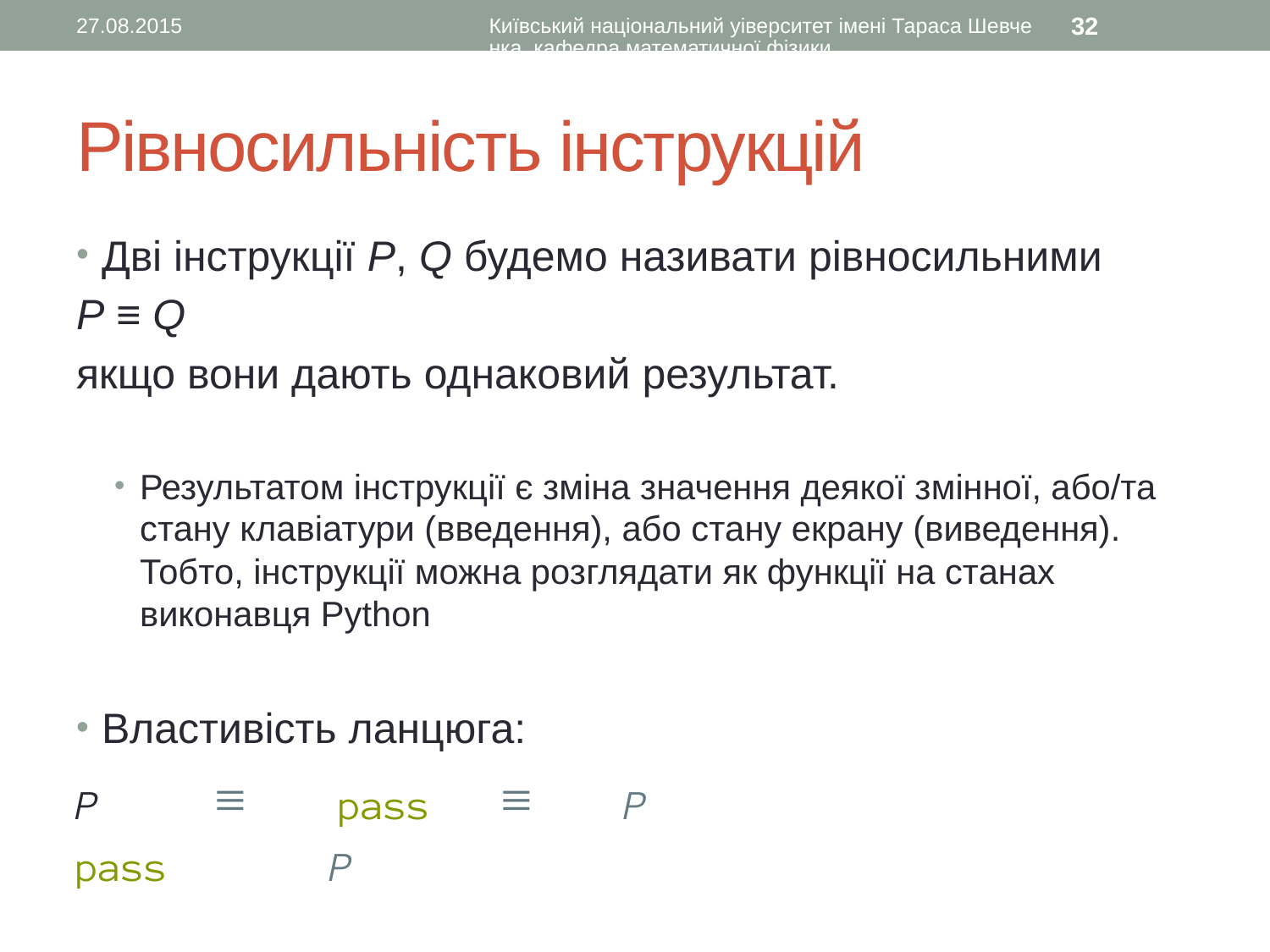

27.08.2015
Київський національний уіверситет імені Тараса Шевченка, кафедра математичної фізики
32
# Рівносильність інструкцій
Дві інструкції P, Q будемо називати рівносильними
P ≡ Q
якщо вони дають однаковий результат.

Результатом інструкції є зміна значення деякої змінної, або/та стану клавіатури (введення), або стану екрану (виведення). Тобто, інструкції можна розглядати як функції на станах виконавця Python

Властивість ланцюга:
P     ≡    pass   ≡    P
pass       P